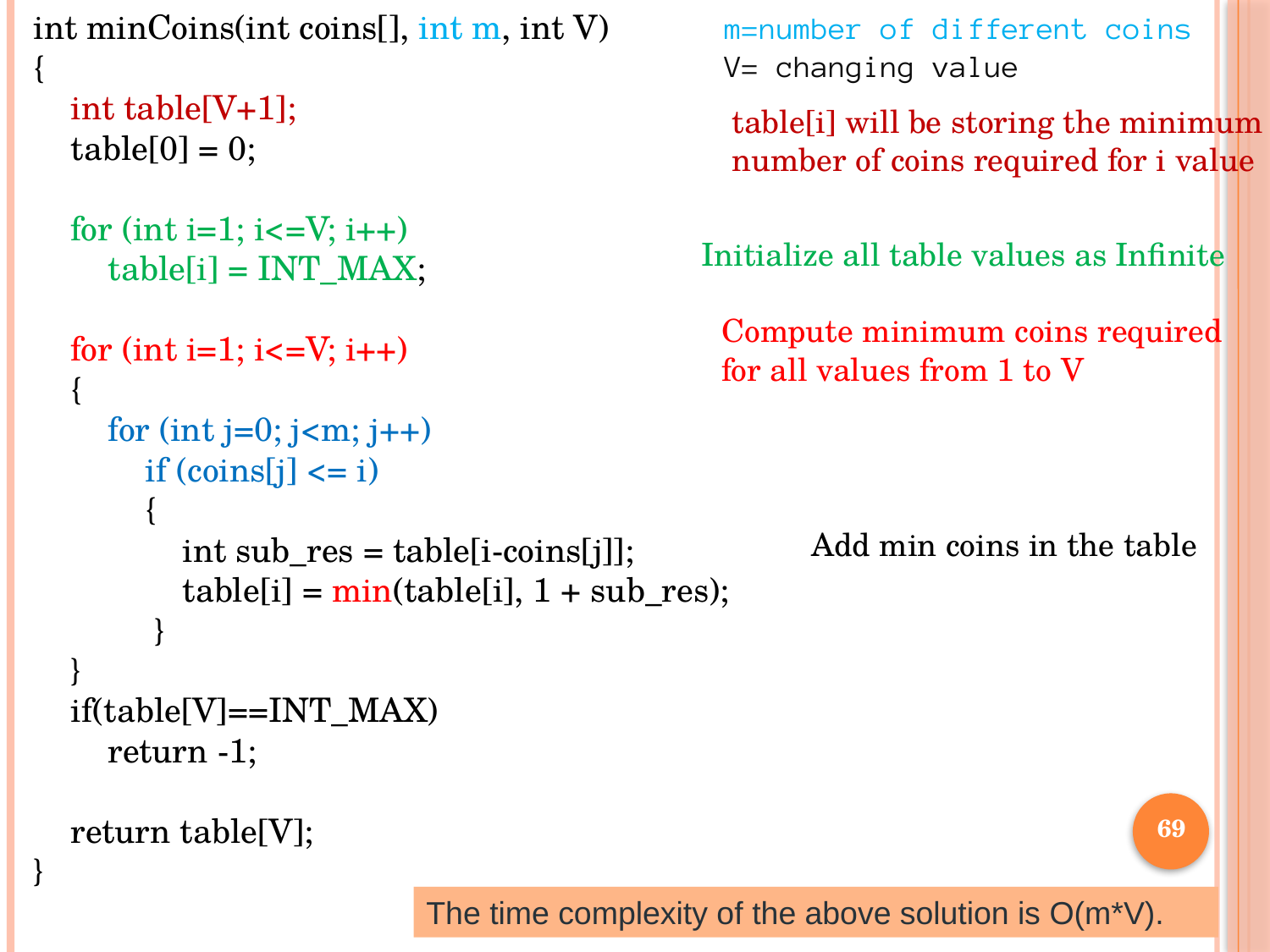

int minCoins(int coins[], int m, int V)
{
    int table[V+1];
    table[0] = 0;

    for (int i=1; i<=V; i++)
        table[i] = INT_MAX;

    for (int i=1; i<=V; i++)
    {
        for (int j=0; j<m; j++)
            if (coins[j] <= i)
            {
                int sub_res = table[i-coins[j]];
                table[i] = min(table[i], 1 + sub_res);
             }
    }
    if(table[V]==INT_MAX)
        return -1;

    return table[V];
}
m=number of different coins
V= changing value
table[i] will be storing the minimum number of coins required for i value
Initialize all table values as Infinite
Compute minimum coins required for all values from 1 to V
Add min coins in the table
69
The time complexity of the above solution is O(m*V).